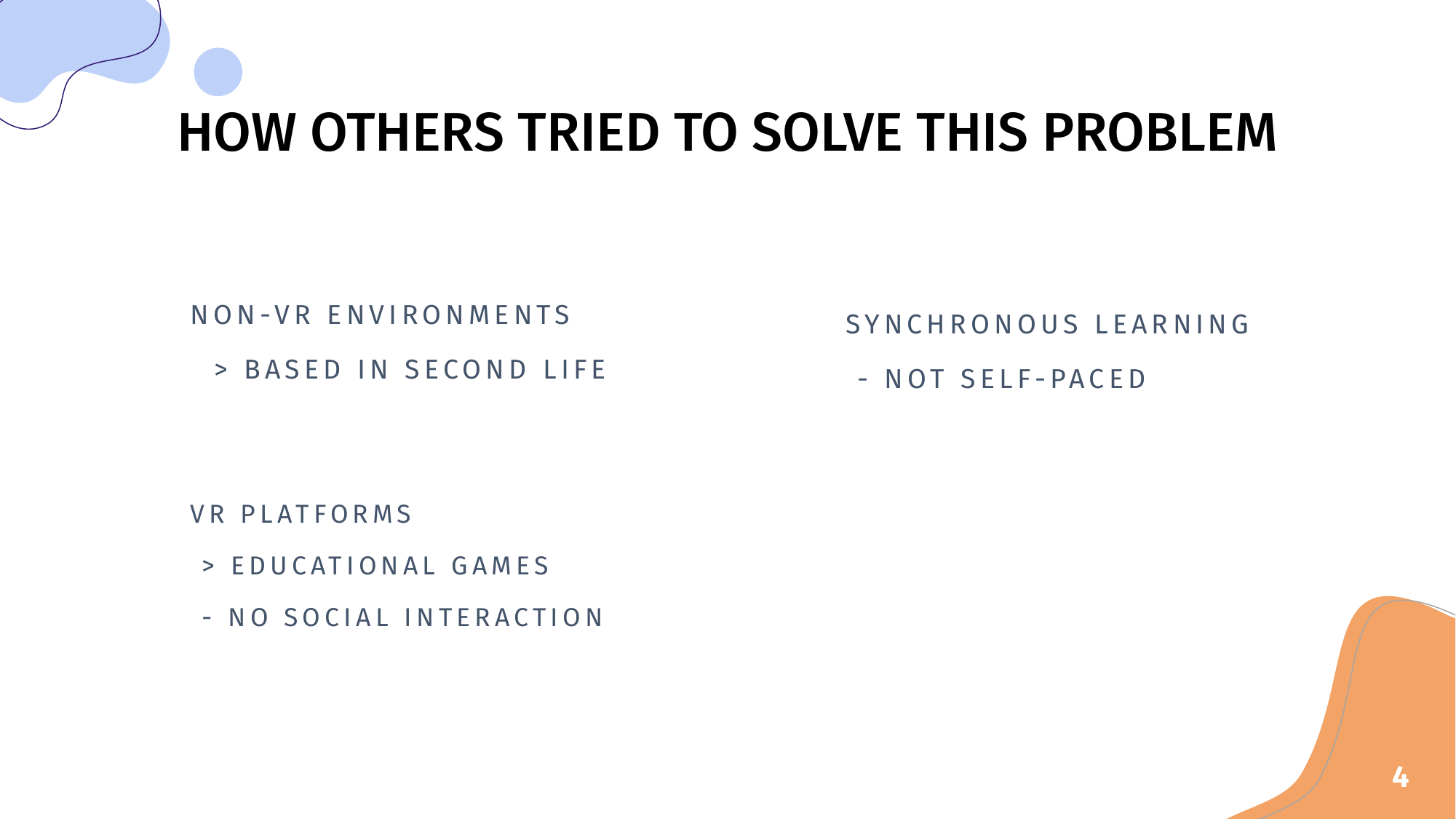

HOW OTHERS TRIED TO SOLVE THIS PROBLEM
Non-VR environments
  > Based in Second Life
Synchronous learning
 - not self-Paced
VR platforms
 > educational games
 - no social interaction
4